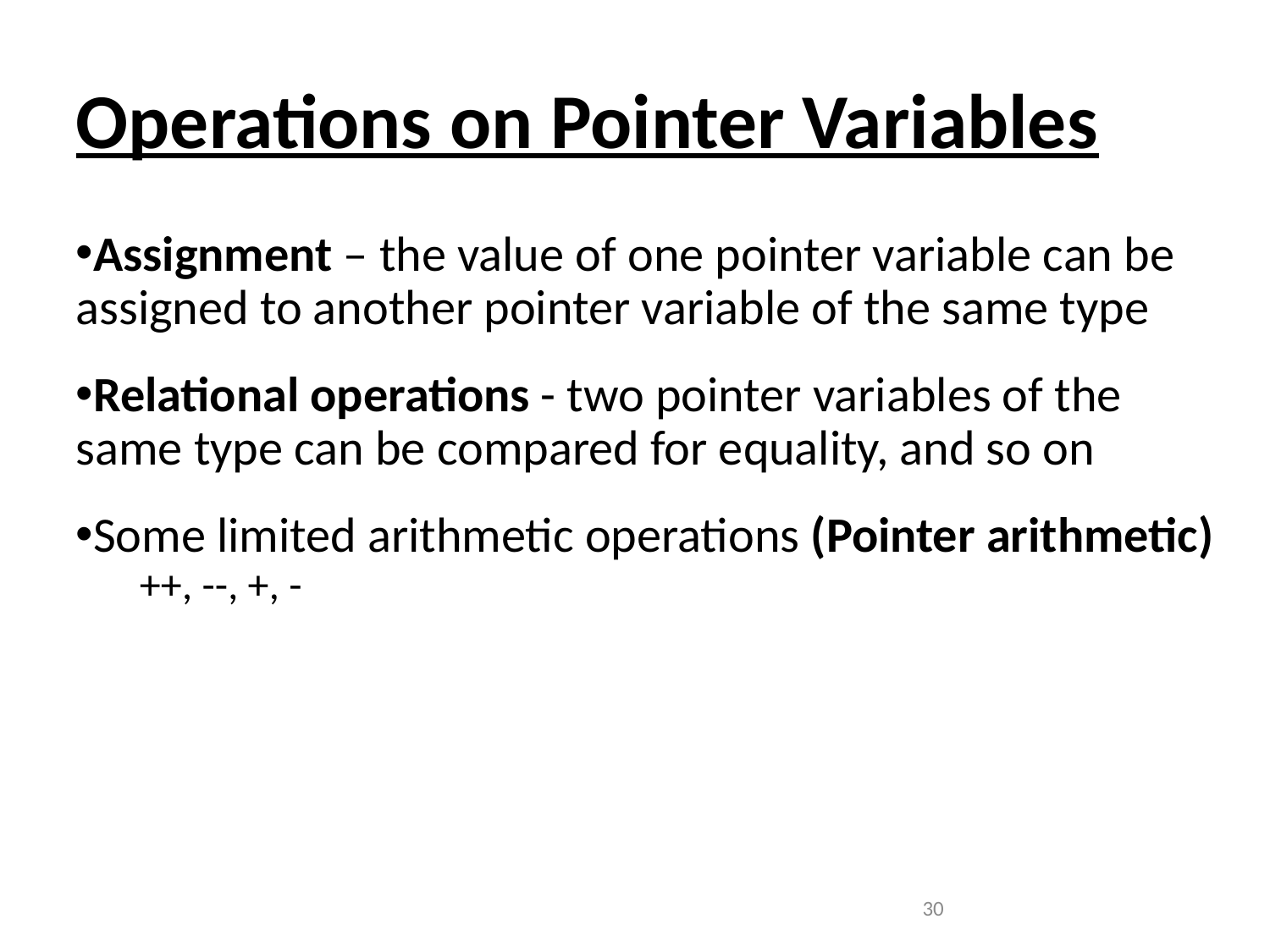

Operations on Pointer Variables
Assignment – the value of one pointer variable can be assigned to another pointer variable of the same type

Relational operations - two pointer variables of the same type can be compared for equality, and so on

Some limited arithmetic operations (Pointer arithmetic)
++, --, +, -
30